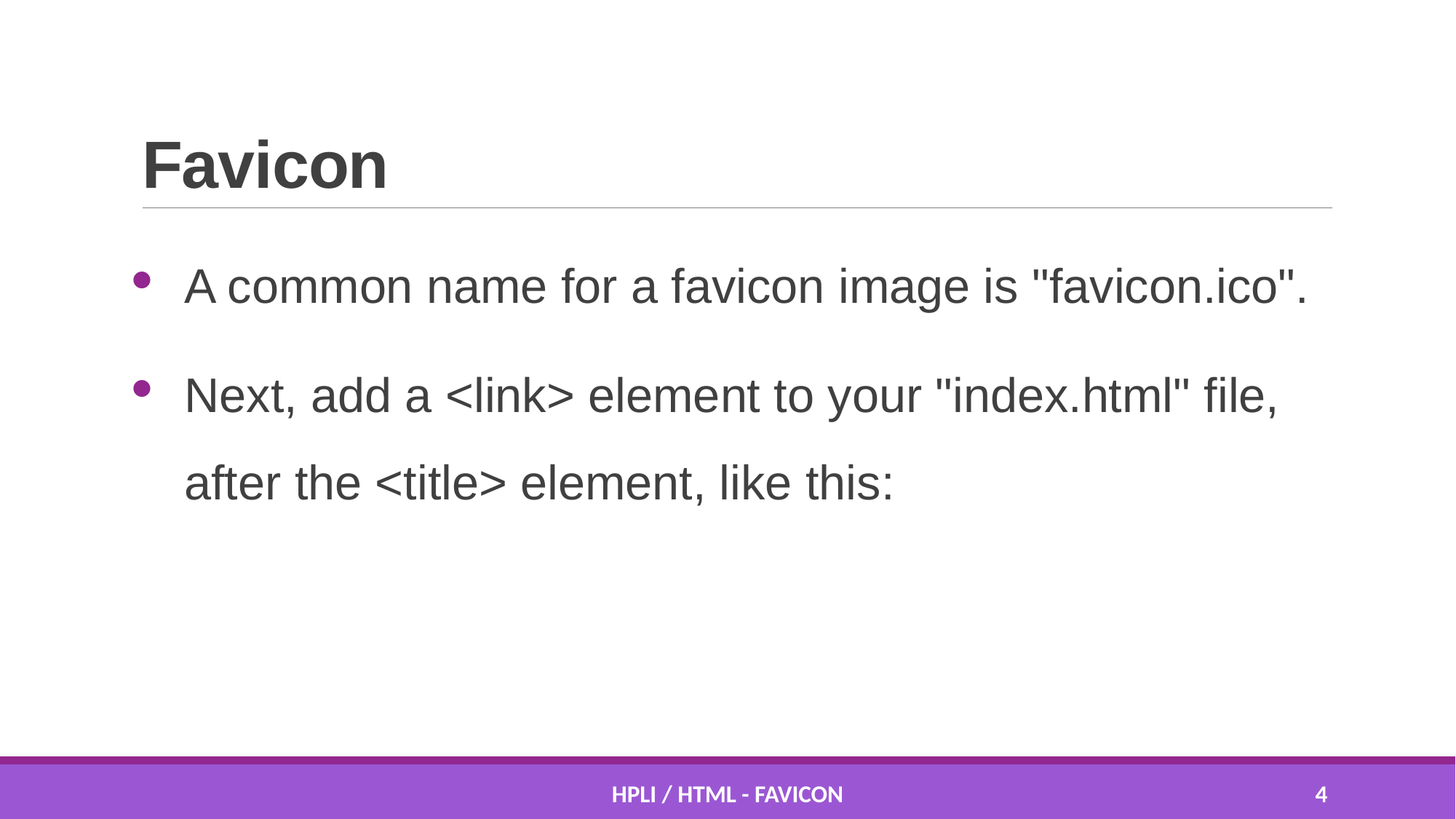

# Favicon
A common name for a favicon image is "favicon.ico".
Next, add a <link> element to your "index.html" file, after the <title> element, like this:

HPLI / HTML - favicon
4